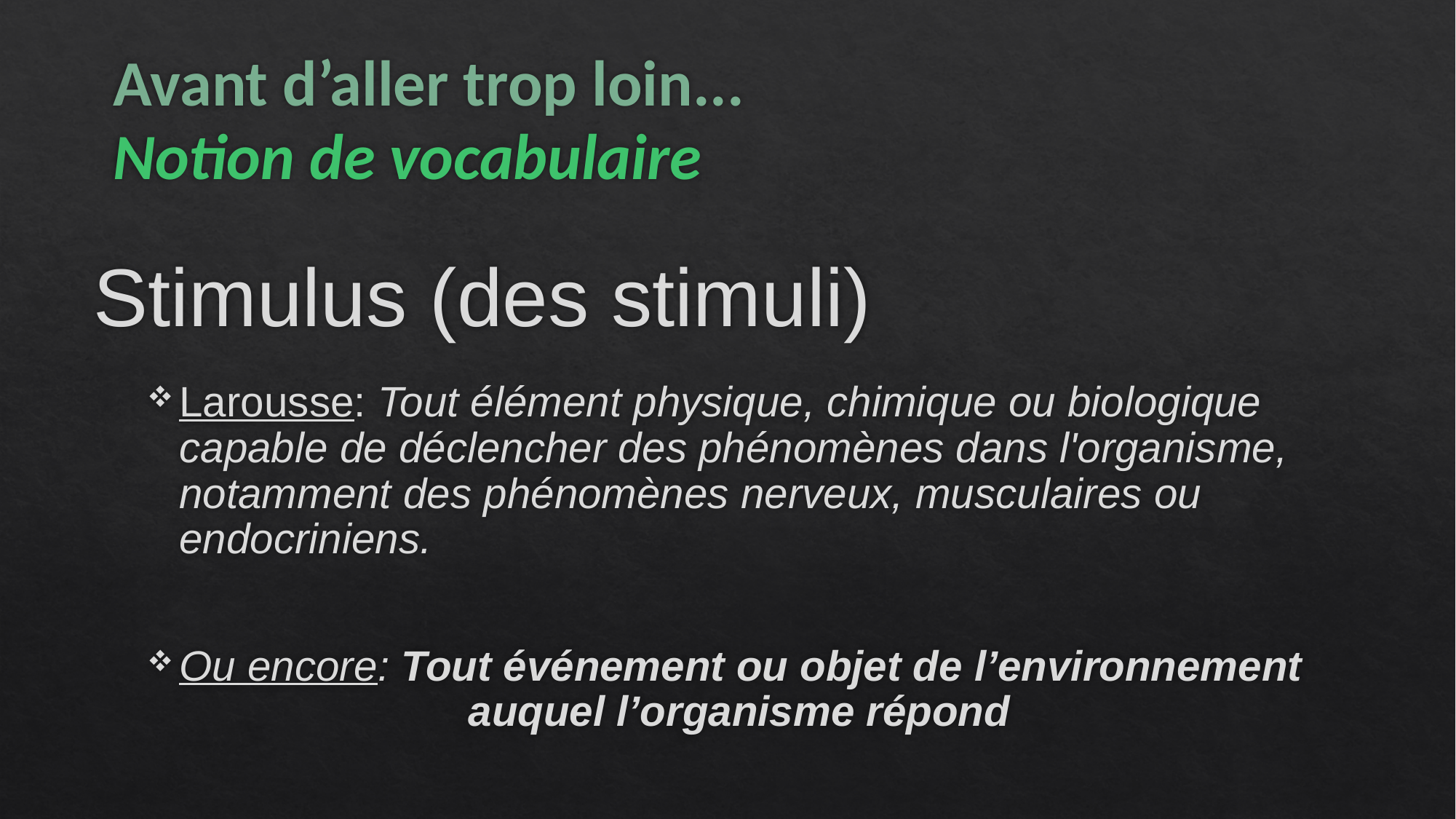

# Avant d’aller trop loin... Notion de vocabulaire
Stimulus (des stimuli)
Larousse: Tout élément physique, chimique ou biologique capable de déclencher des phénomènes dans l'organisme, notamment des phénomènes nerveux, musculaires ou endocriniens.

Ou encore: Tout événement ou objet de l’environnement 		      auquel l’organisme répond